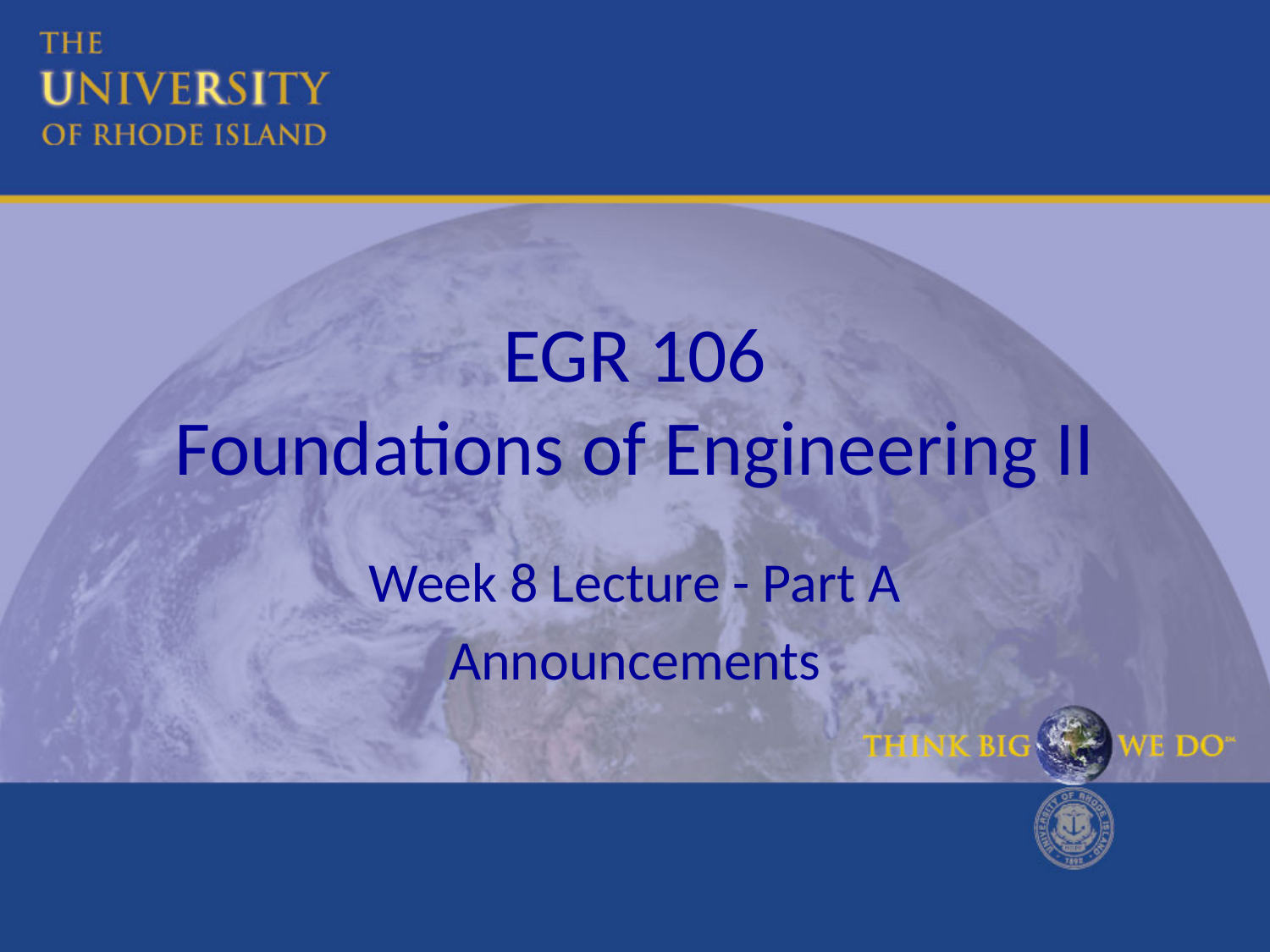

# EGR 106 Foundations of Engineering II
Week 8 Lecture - Part A
Announcements